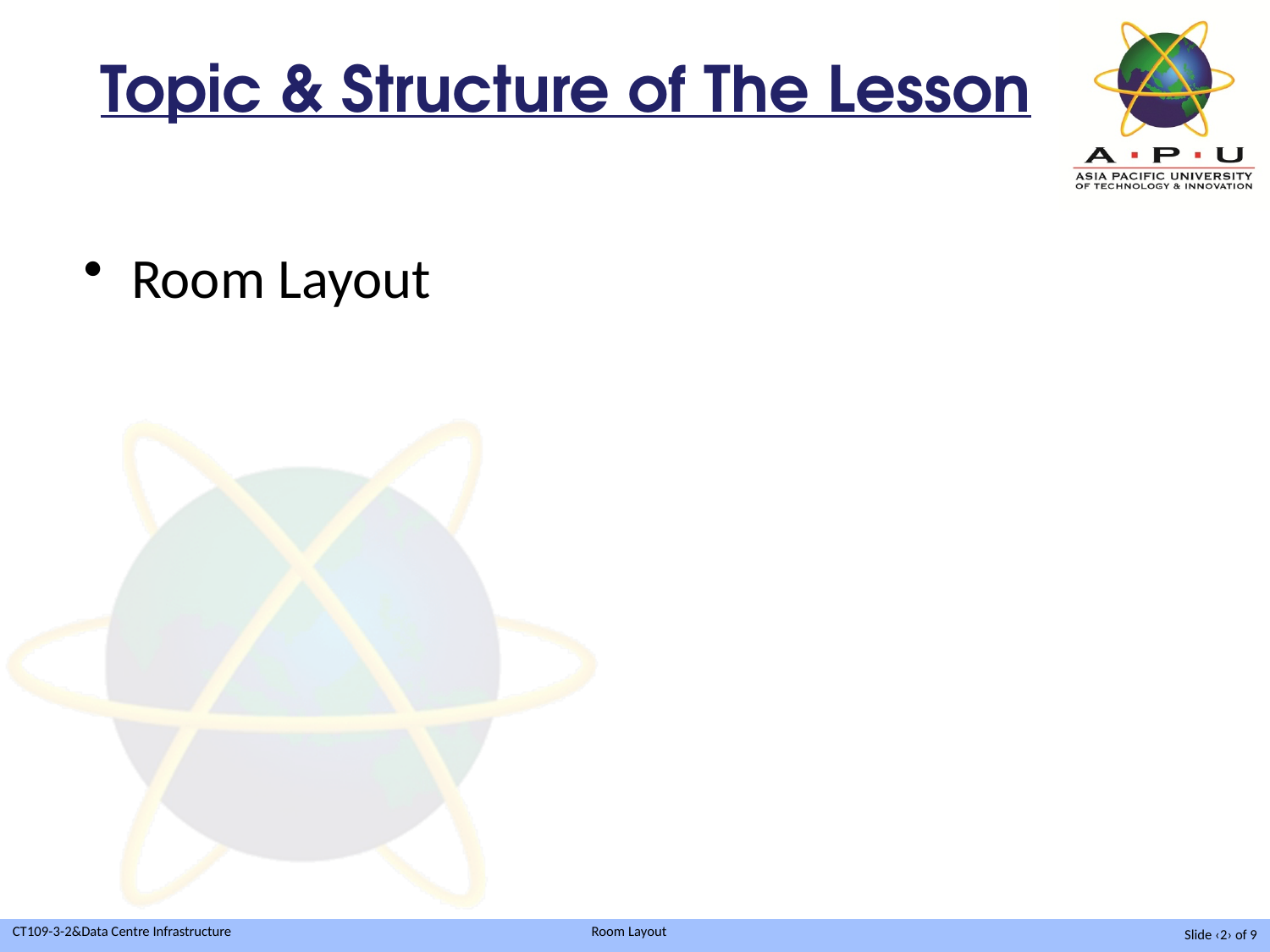

# Topic & Structure of The Lesson
Room Layout
Slide ‹2› of 9